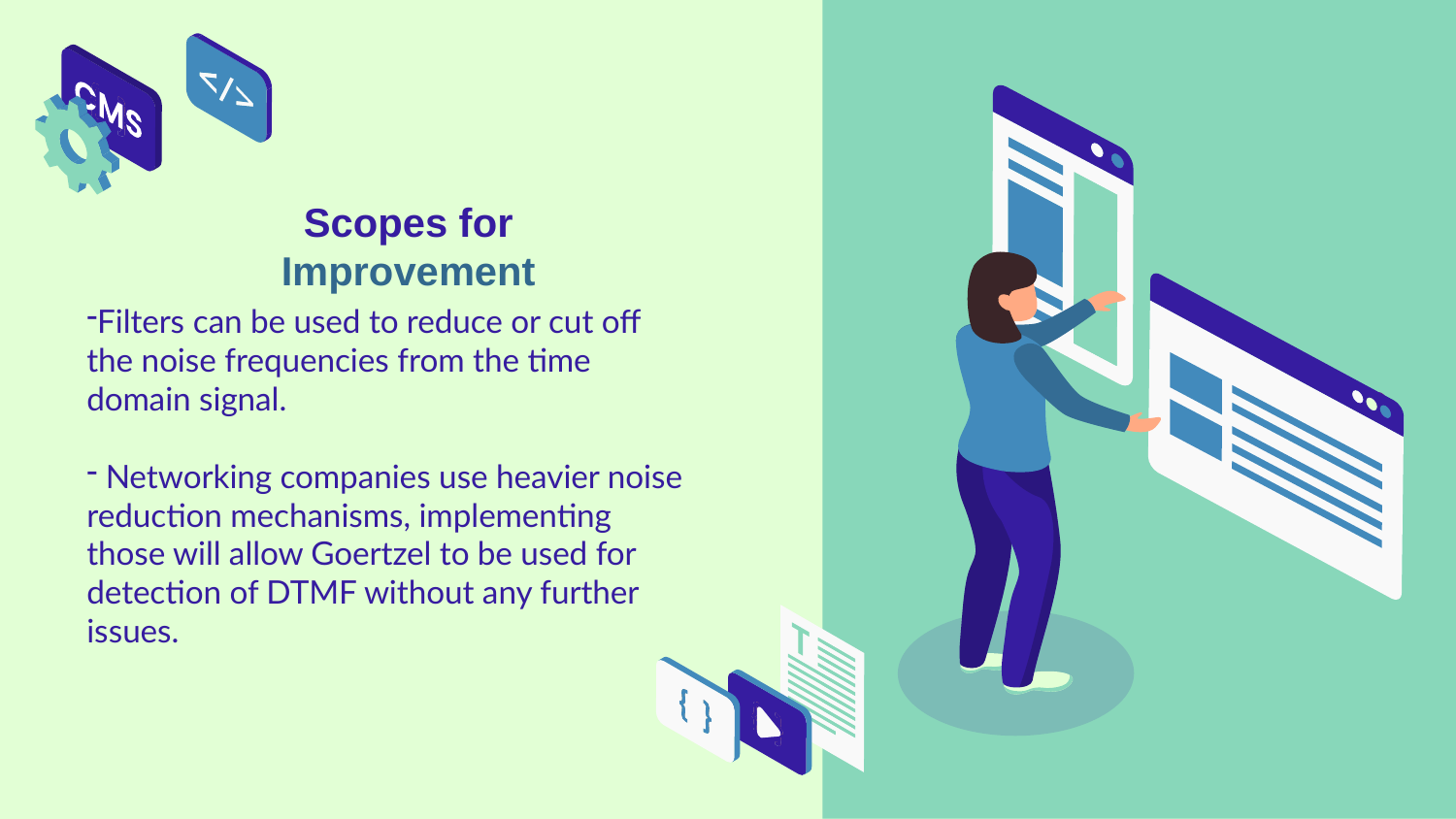

# Scopes for Improvement
Filters can be used to reduce or cut off the noise frequencies from the time domain signal.

 Networking companies use heavier noise reduction mechanisms, implementing those will allow Goertzel to be used for detection of DTMF without any further issues.